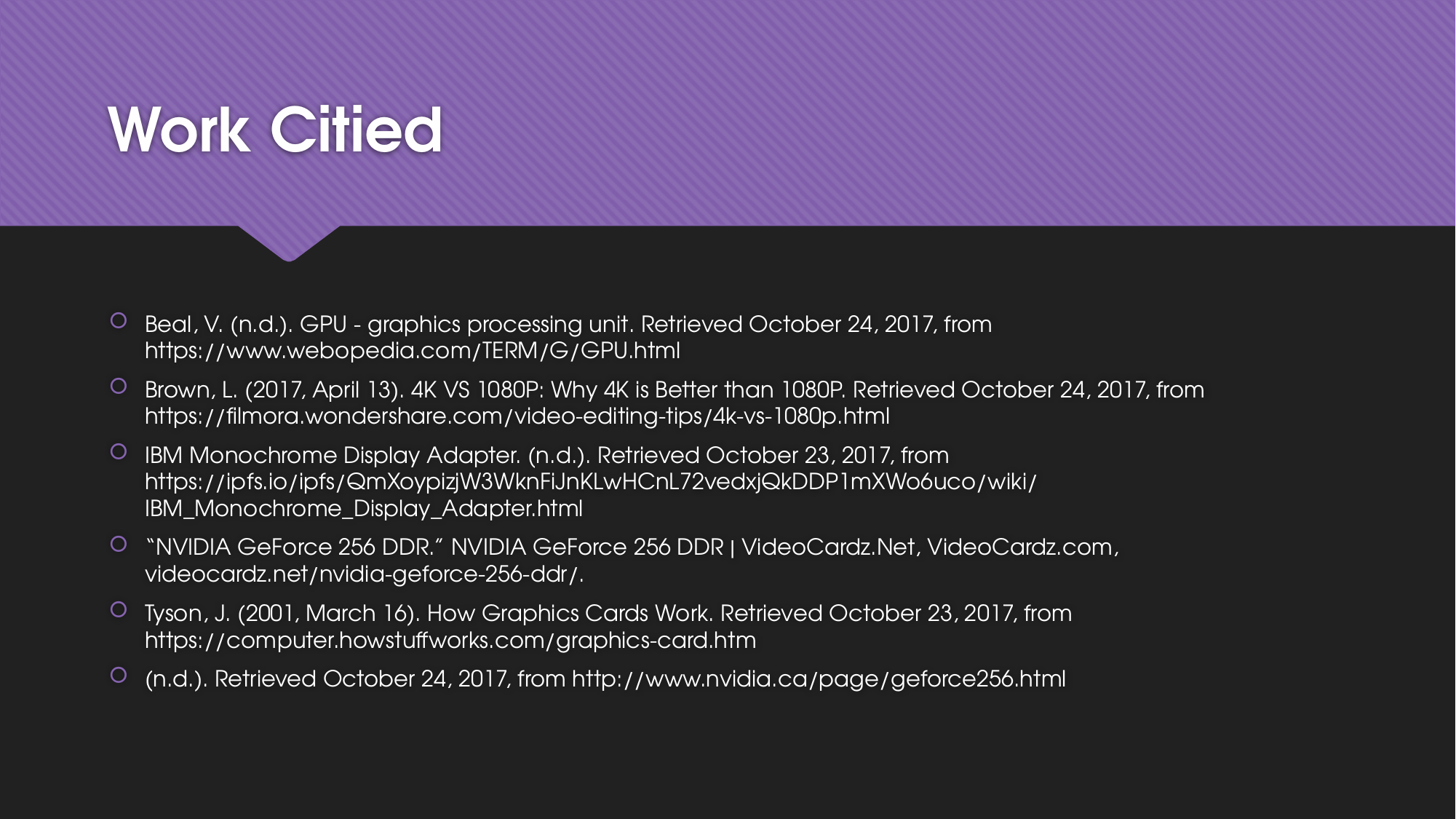

# Work Citied

Beal, V. (n.d.). GPU - graphics processing unit. Retrieved October 24, 2017, from https://www.webopedia.com/TERM/G/GPU.html
Brown, L. (2017, April 13). 4K VS 1080P: Why 4K is Better than 1080P. Retrieved October 24, 2017, from https://filmora.wondershare.com/video-editing-tips/4k-vs-1080p.html
IBM Monochrome Display Adapter. (n.d.). Retrieved October 23, 2017, from https://ipfs.io/ipfs/QmXoypizjW3WknFiJnKLwHCnL72vedxjQkDDP1mXWo6uco/wiki/IBM_Monochrome_Display_Adapter.html
“NVIDIA GeForce 256 DDR.” NVIDIA GeForce 256 DDR | VideoCardz.Net, VideoCardz.com, videocardz.net/nvidia-geforce-256-ddr/.
Tyson, J. (2001, March 16). How Graphics Cards Work. Retrieved October 23, 2017, from https://computer.howstuffworks.com/graphics-card.htm
(n.d.). Retrieved October 24, 2017, from http://www.nvidia.ca/page/geforce256.html